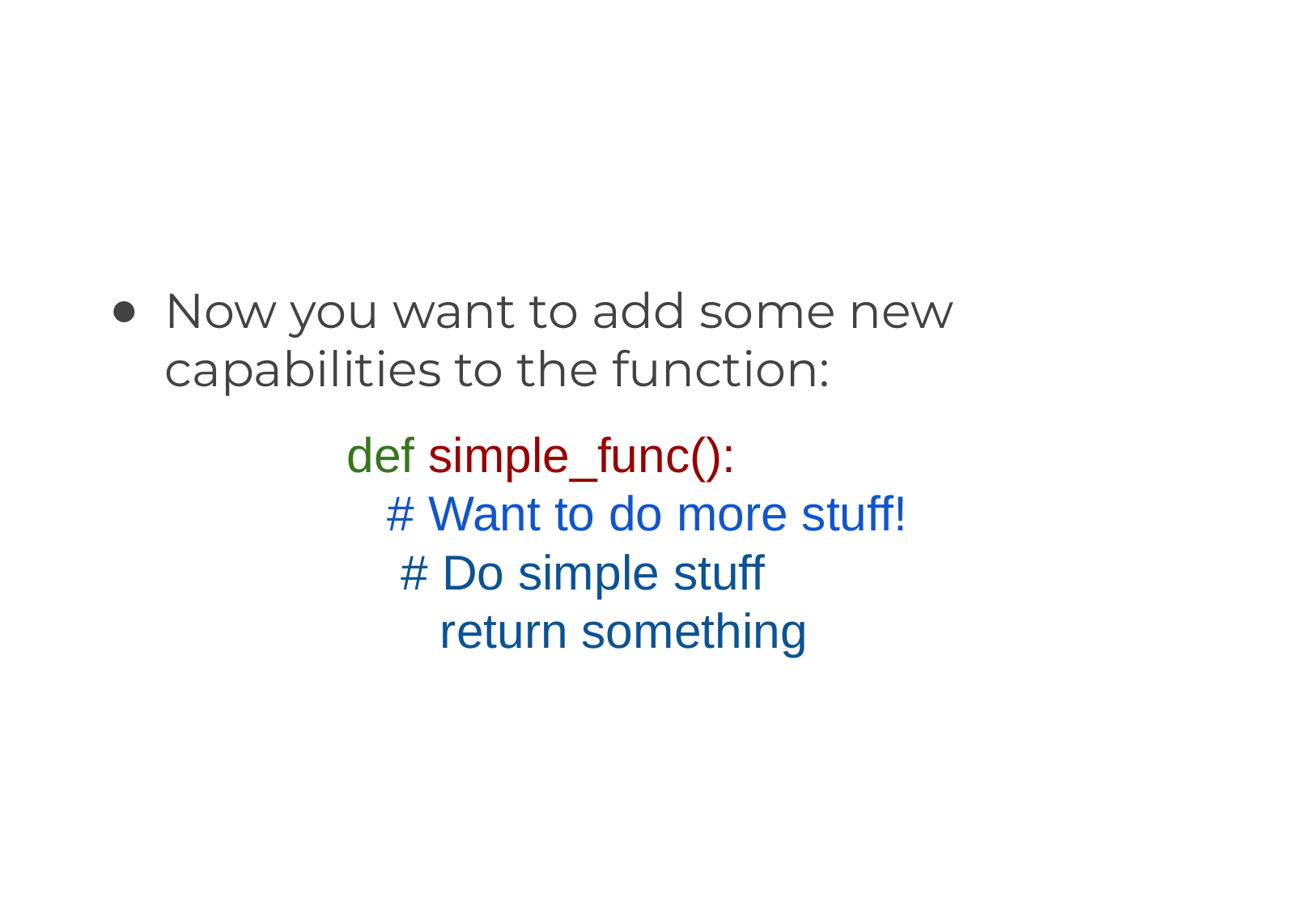

Now you want to add some new capabilities to the function:
def simple_func():
   # Want to do more stuff!
#: # Do simple stuff
Preturn something